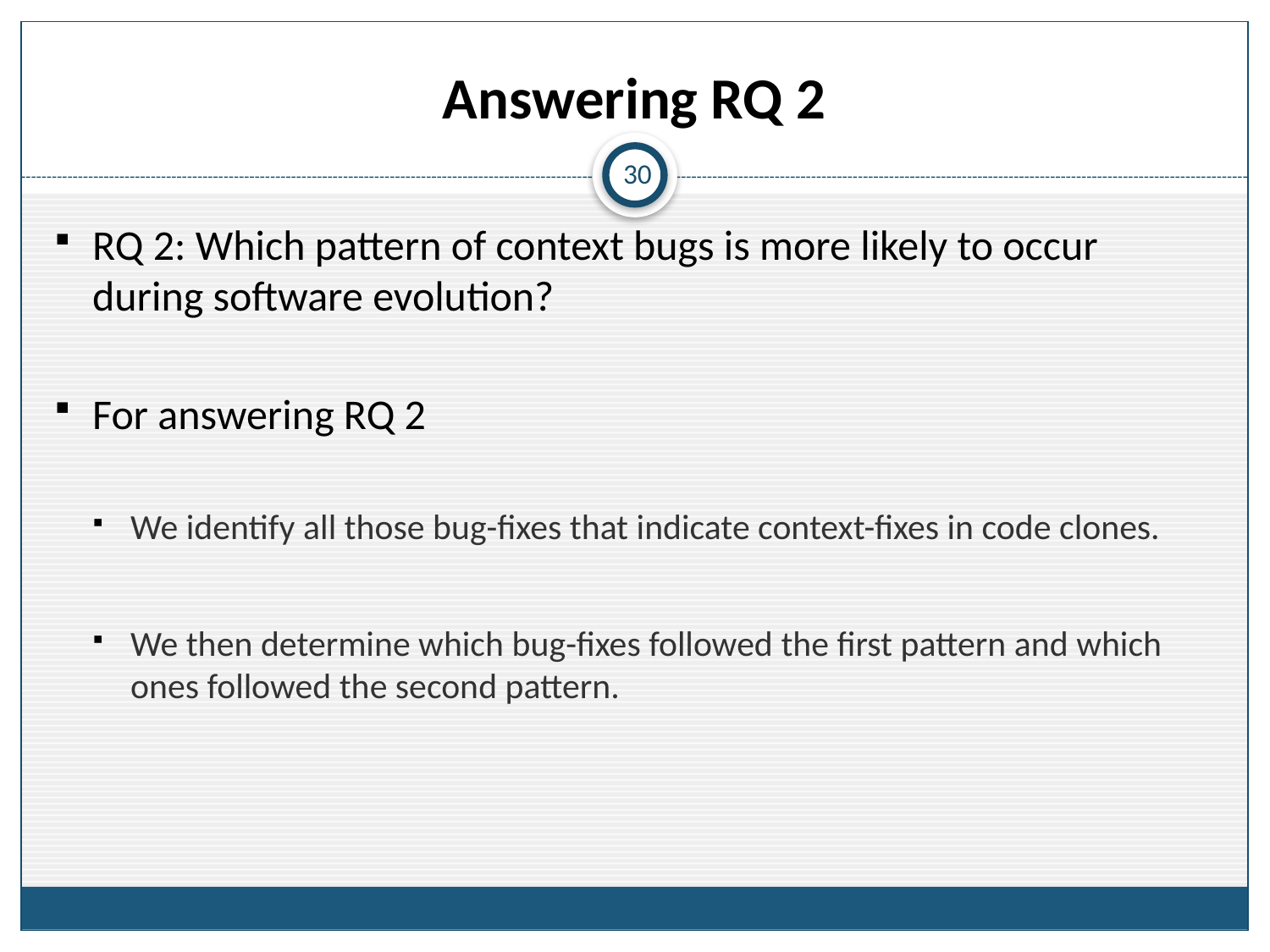

# Answering RQ 2
30
RQ 2: Which pattern of context bugs is more likely to occur during software evolution?

For answering RQ 2

We identify all those bug-fixes that indicate context-fixes in code clones.

We then determine which bug-fixes followed the first pattern and which ones followed the second pattern.